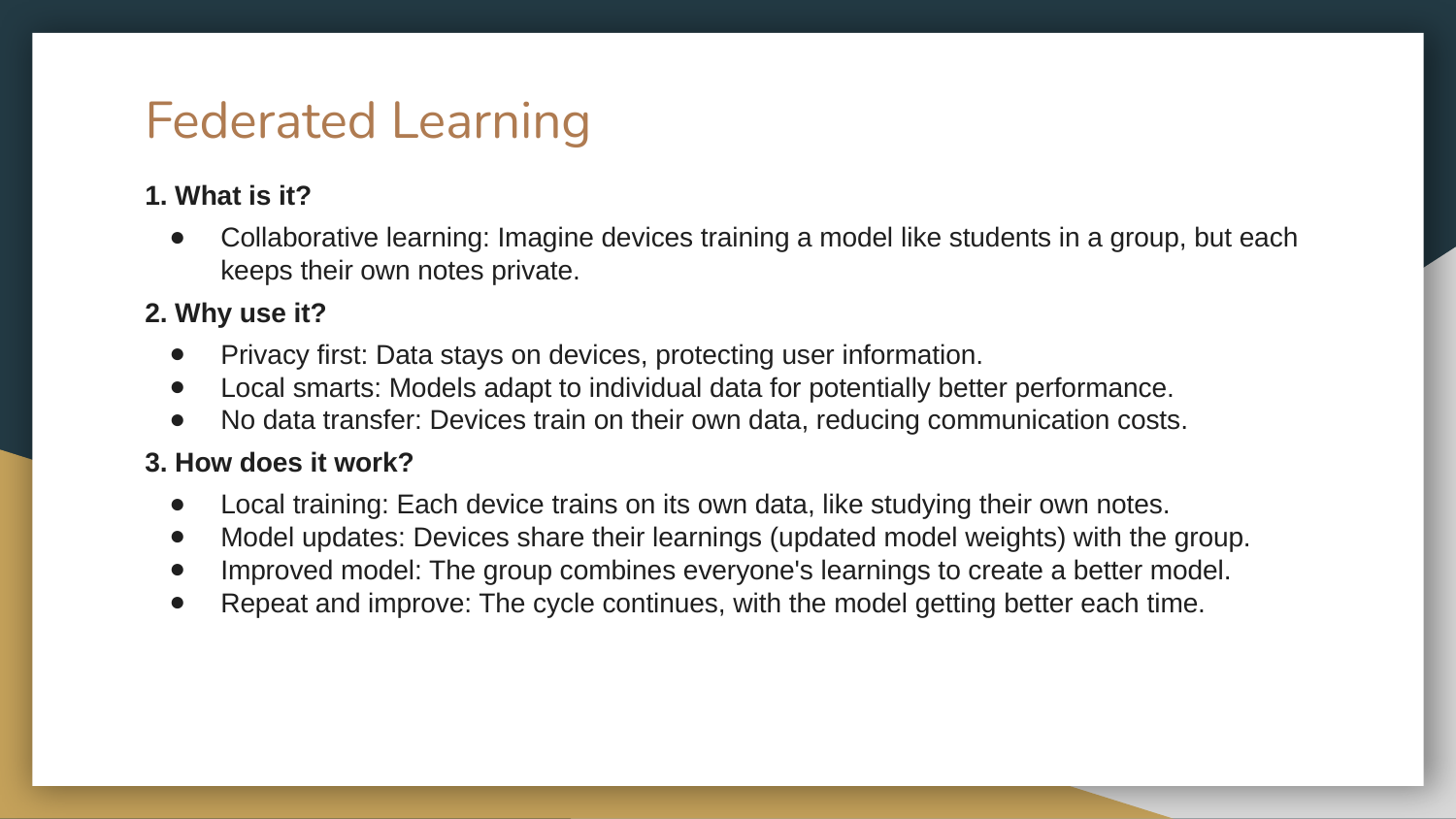

# Federated Learning
1. What is it?
Collaborative learning: Imagine devices training a model like students in a group, but each keeps their own notes private.
2. Why use it?
Privacy first: Data stays on devices, protecting user information.
Local smarts: Models adapt to individual data for potentially better performance.
No data transfer: Devices train on their own data, reducing communication costs.
3. How does it work?
Local training: Each device trains on its own data, like studying their own notes.
Model updates: Devices share their learnings (updated model weights) with the group.
Improved model: The group combines everyone's learnings to create a better model.
Repeat and improve: The cycle continues, with the model getting better each time.